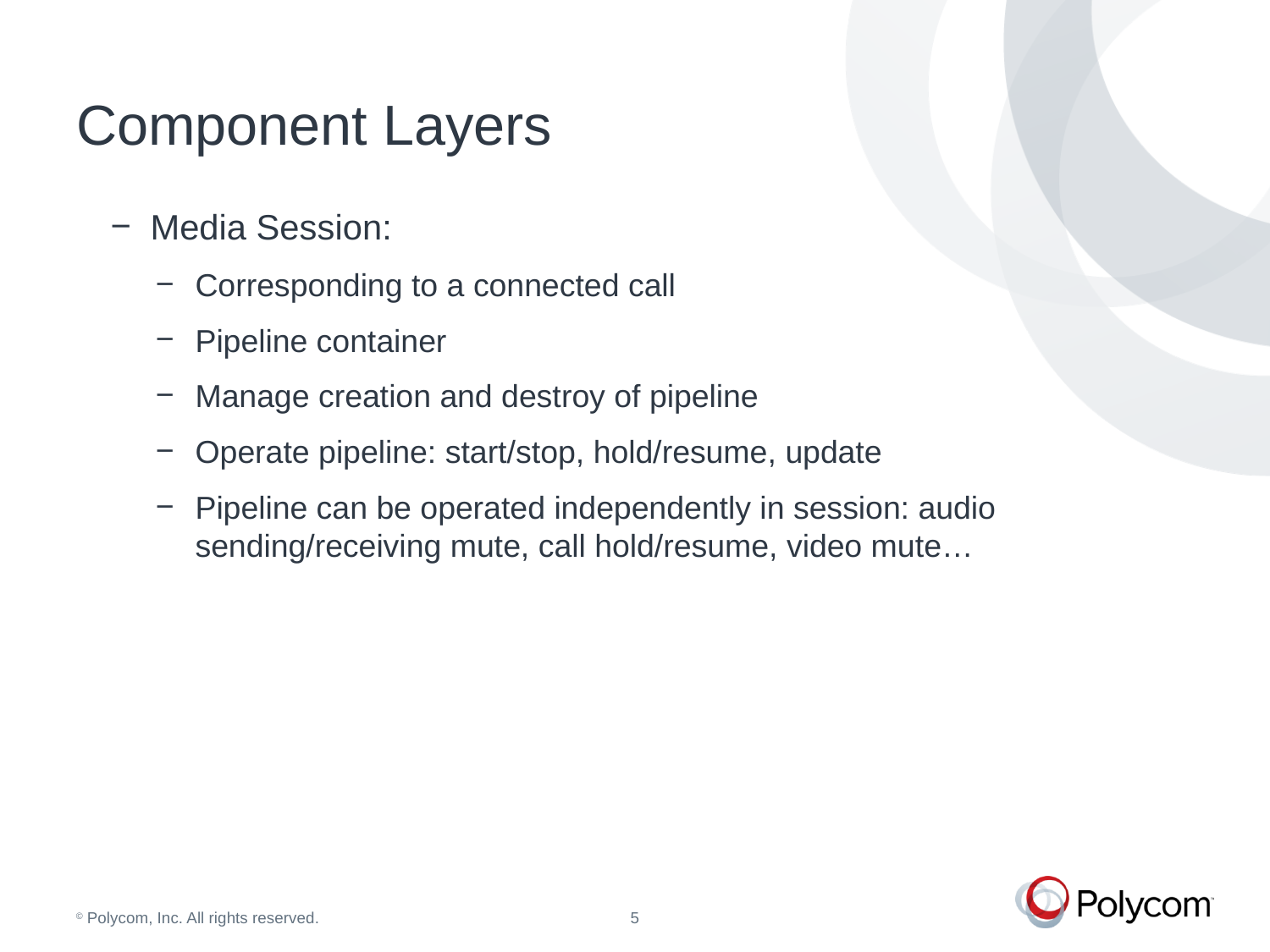

# Component Layers
Media Session:
Corresponding to a connected call
Pipeline container
Manage creation and destroy of pipeline
Operate pipeline: start/stop, hold/resume, update
Pipeline can be operated independently in session: audio sending/receiving mute, call hold/resume, video mute…